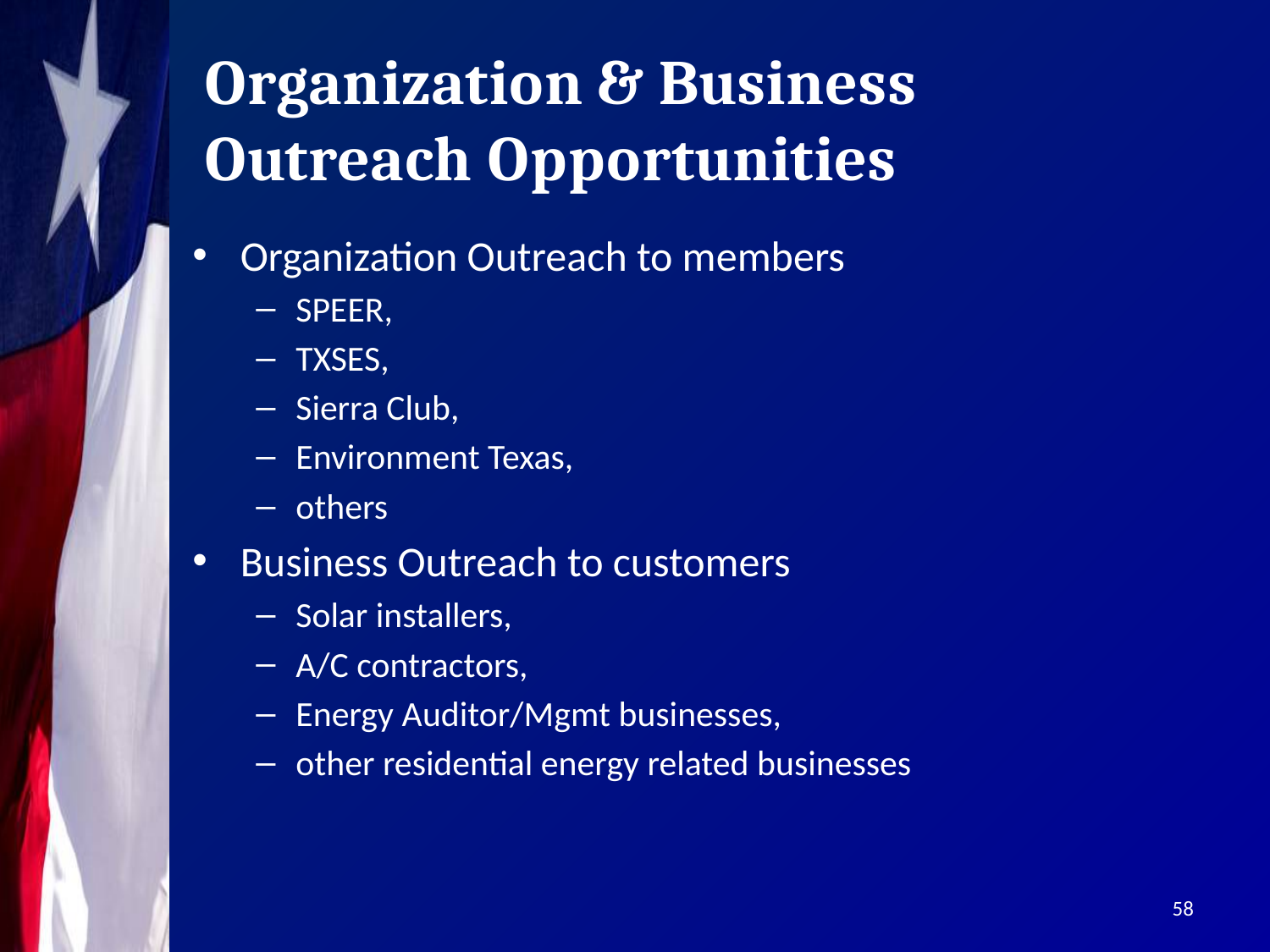

# Organization & Business Outreach Opportunities
Organization Outreach to members
SPEER,
TXSES,
Sierra Club,
Environment Texas,
others
Business Outreach to customers
Solar installers,
A/C contractors,
Energy Auditor/Mgmt businesses,
other residential energy related businesses
58